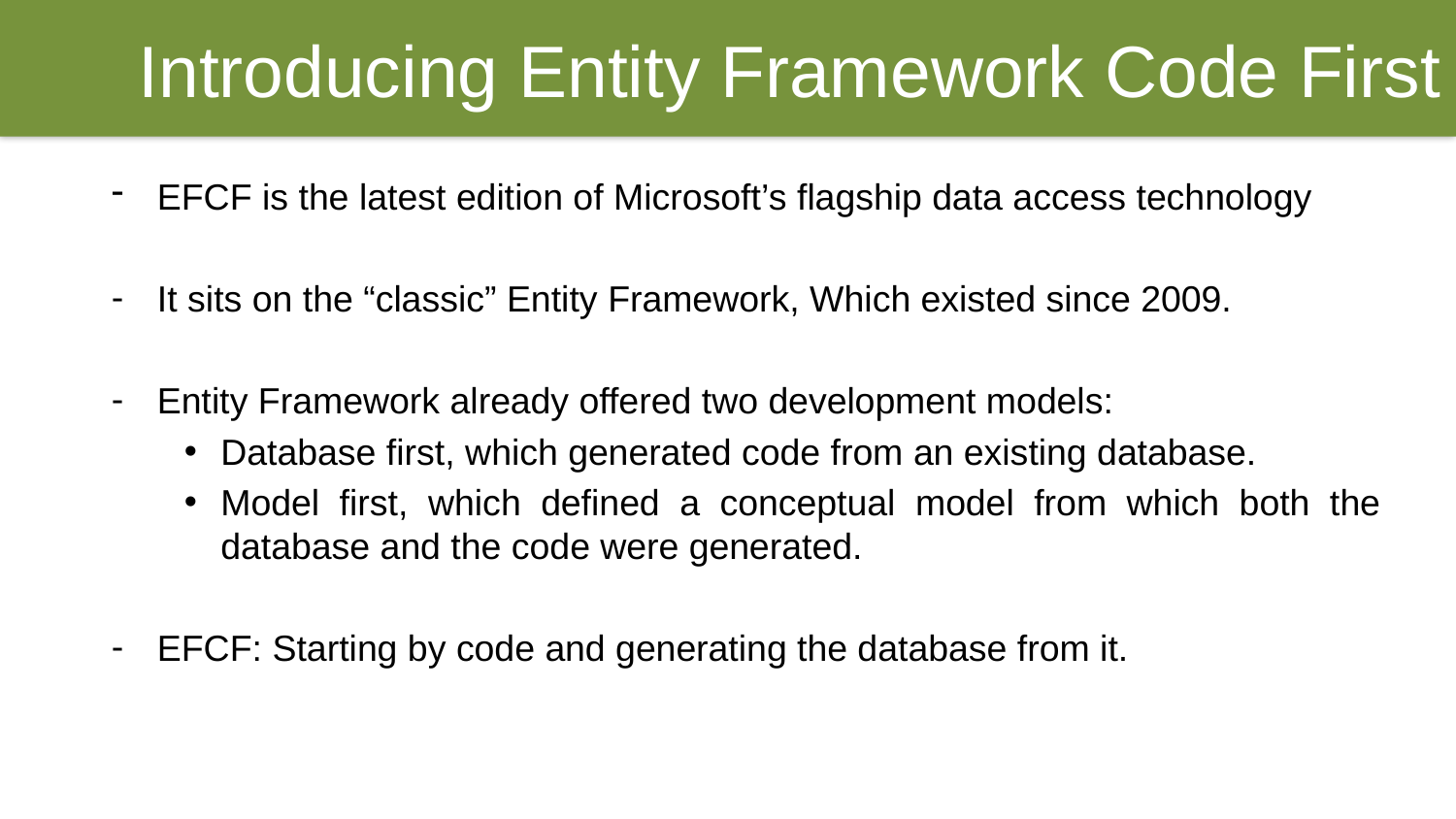

Introducing Entity Framework Code First
EFCF is the latest edition of Microsoft’s flagship data access technology

It sits on the “classic” Entity Framework, Which existed since 2009.

Entity Framework already offered two development models:
Database first, which generated code from an existing database.
Model first, which defined a conceptual model from which both the database and the code were generated.

EFCF: Starting by code and generating the database from it.